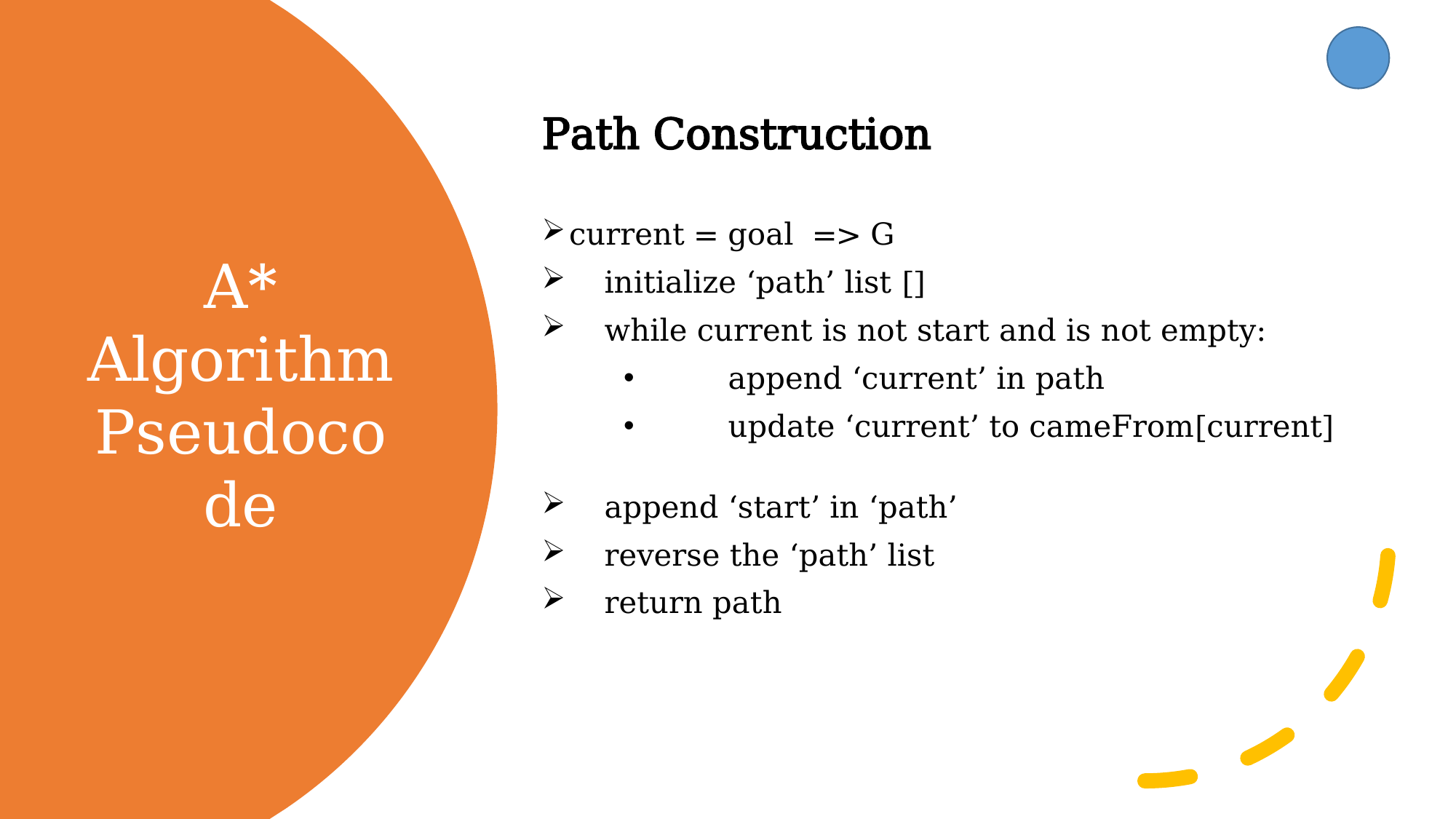

Path Construction

current = goal  => G
    initialize ‘path’ list []
    while current is not start and is not empty:
        append ‘current’ in path
        update ‘current’ to cameFrom[current]
    append ‘start’ in ‘path’
    reverse the ‘path’ list
    return path

A* Algorithm Pseudocode